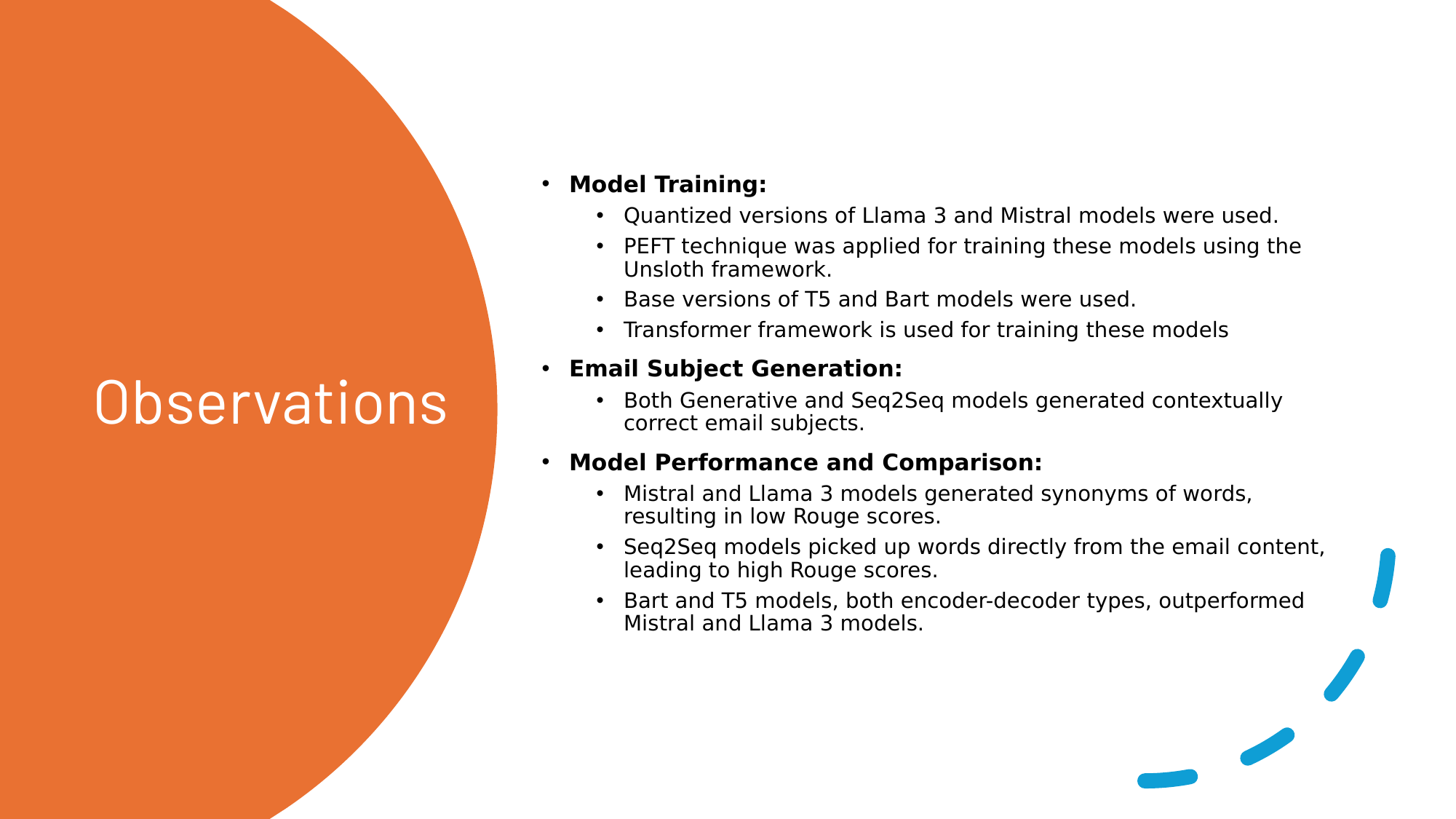

Model Training:
Quantized versions of Llama 3 and Mistral models were used.
PEFT technique was applied for training these models using the Unsloth framework.
Base versions of T5 and Bart models were used.
Transformer framework is used for training these models
Email Subject Generation:
Both Generative and Seq2Seq models generated contextually correct email subjects.
Model Performance and Comparison:
Mistral and Llama 3 models generated synonyms of words, resulting in low Rouge scores.
Seq2Seq models picked up words directly from the email content, leading to high Rouge scores.
Bart and T5 models, both encoder-decoder types, outperformed Mistral and Llama 3 models.
# Observations